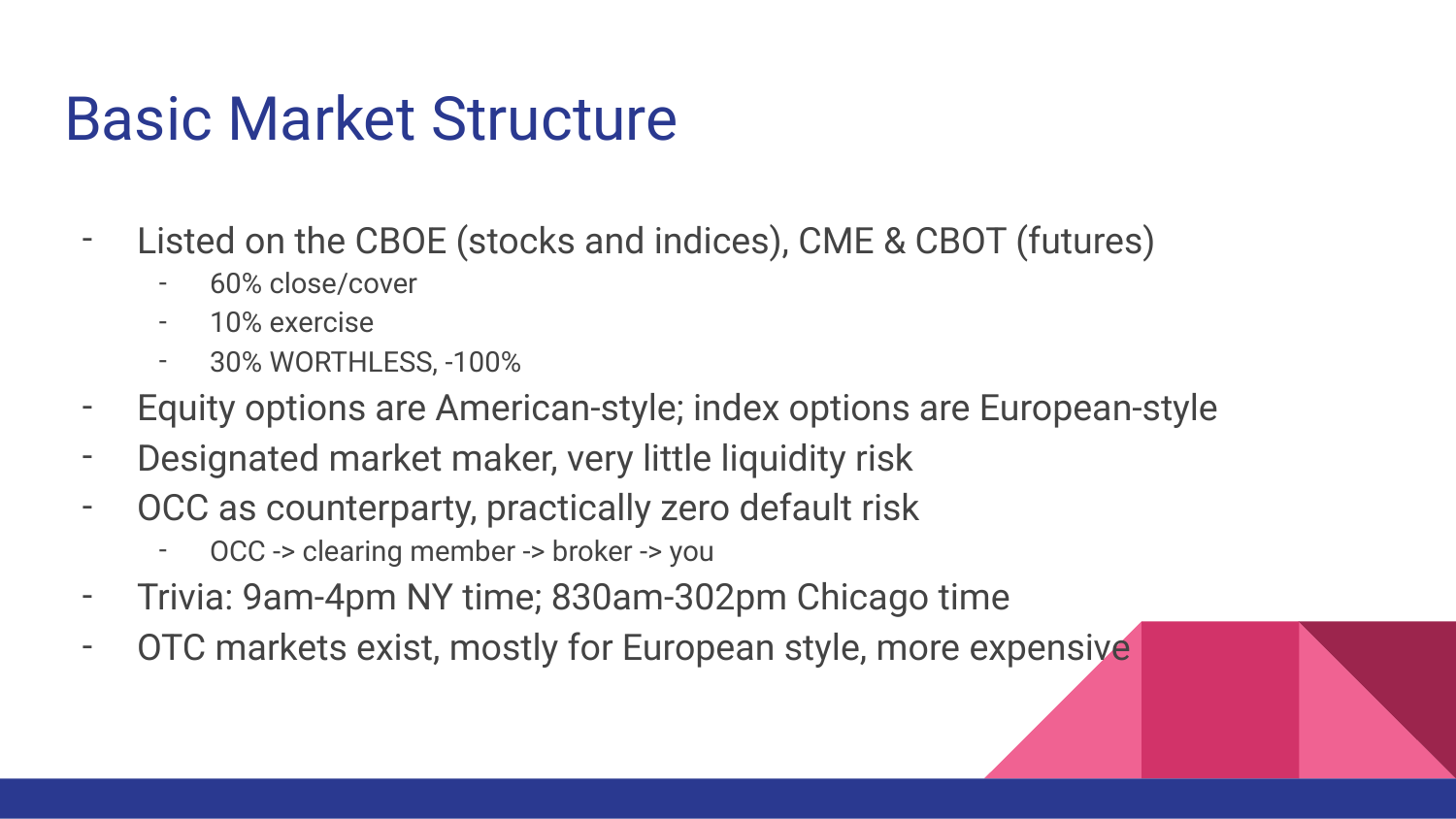

# Basic Market Structure
Listed on the CBOE (stocks and indices), CME & CBOT (futures)
60% close/cover
10% exercise
30% WORTHLESS, -100%
Equity options are American-style; index options are European-style
Designated market maker, very little liquidity risk
OCC as counterparty, practically zero default risk
OCC -> clearing member -> broker -> you
Trivia: 9am-4pm NY time; 830am-302pm Chicago time
OTC markets exist, mostly for European style, more expensive